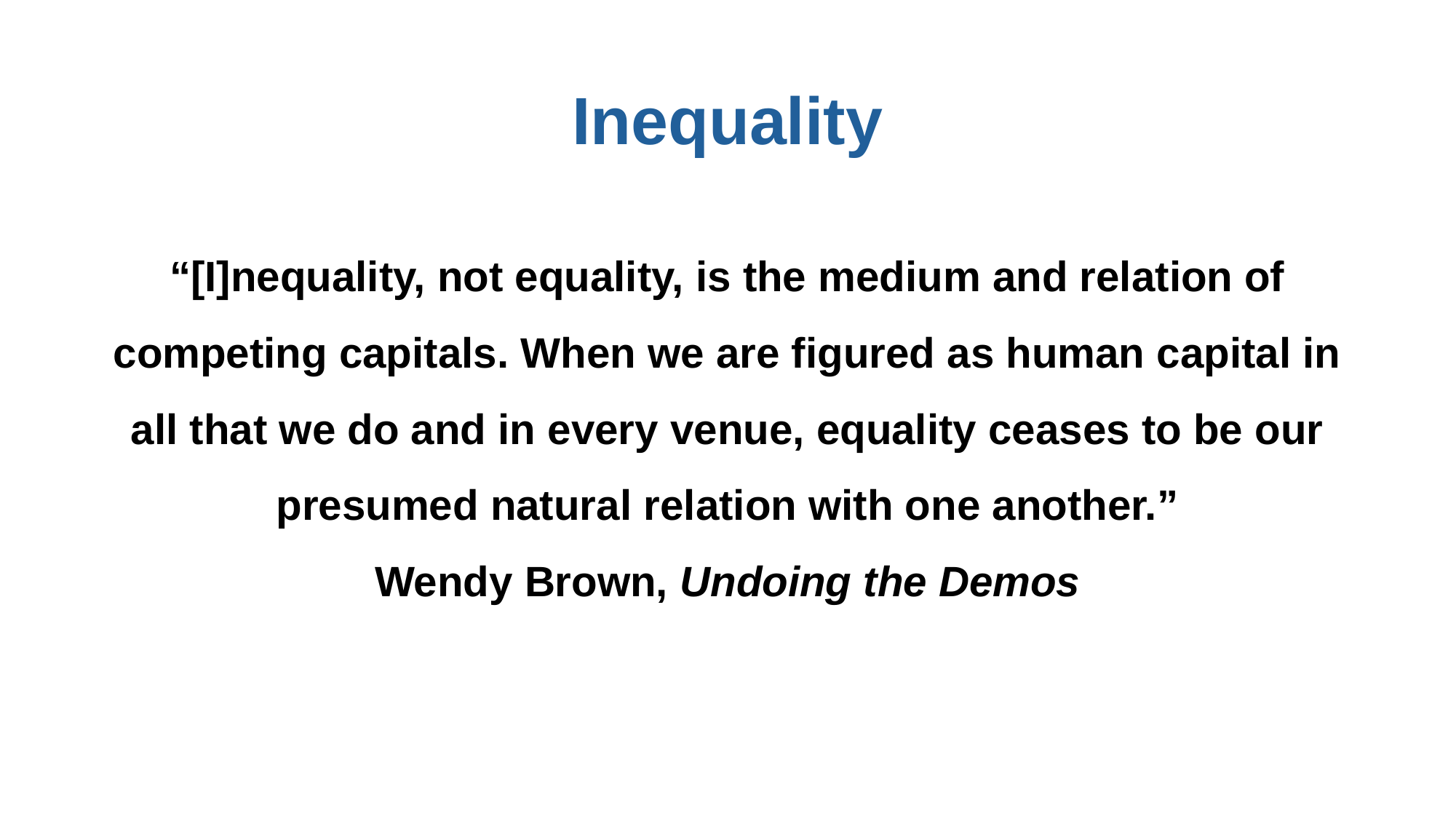

# Inequality
“[I]nequality, not equality, is the medium and relation of competing capitals. When we are figured as human capital in all that we do and in every venue, equality ceases to be our presumed natural relation with one another.”
Wendy Brown, Undoing the Demos